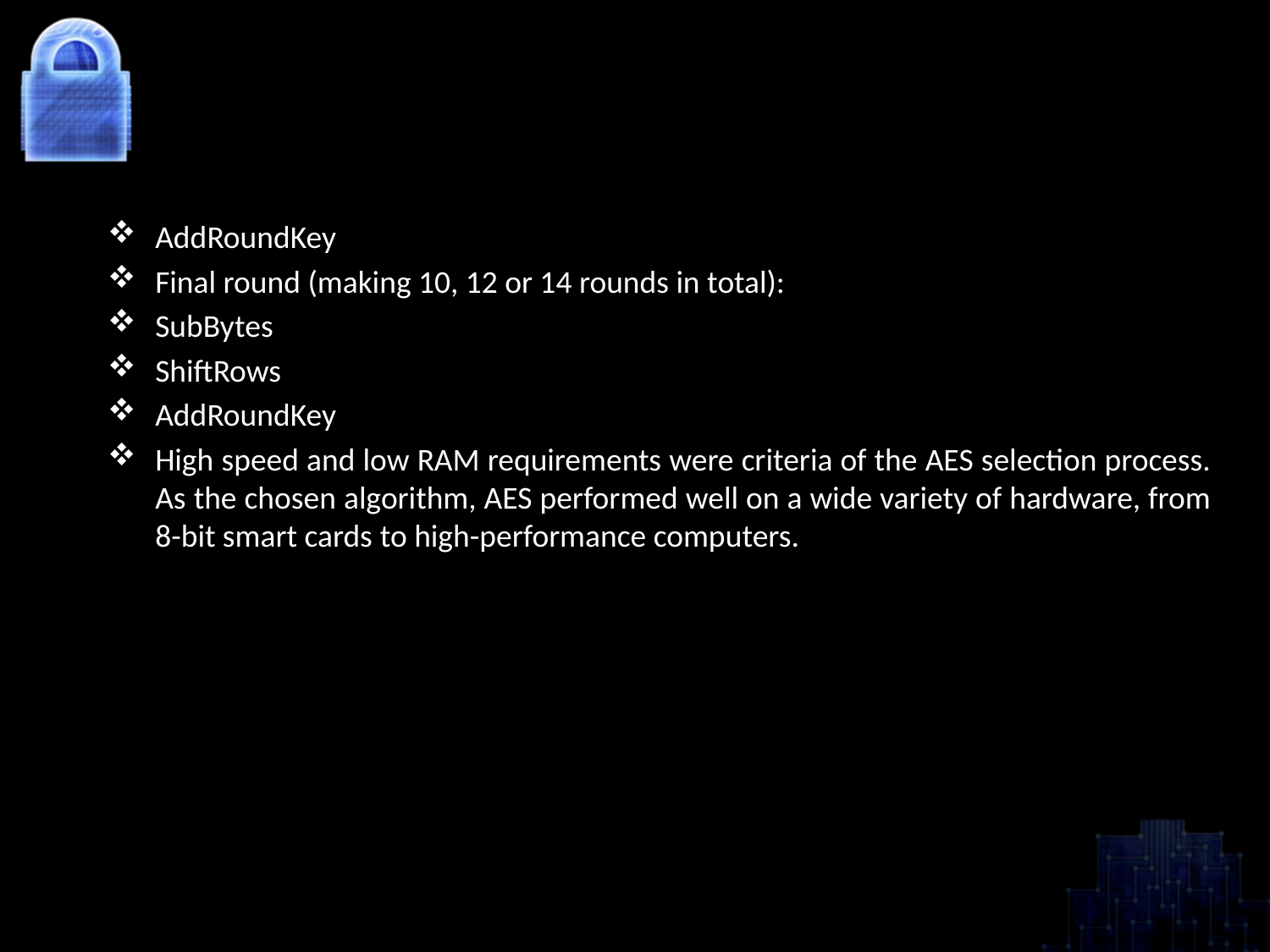

AddRoundKey
Final round (making 10, 12 or 14 rounds in total):
SubBytes
ShiftRows
AddRoundKey
High speed and low RAM requirements were criteria of the AES selection process. As the chosen algorithm, AES performed well on a wide variety of hardware, from 8-bit smart cards to high-performance computers.